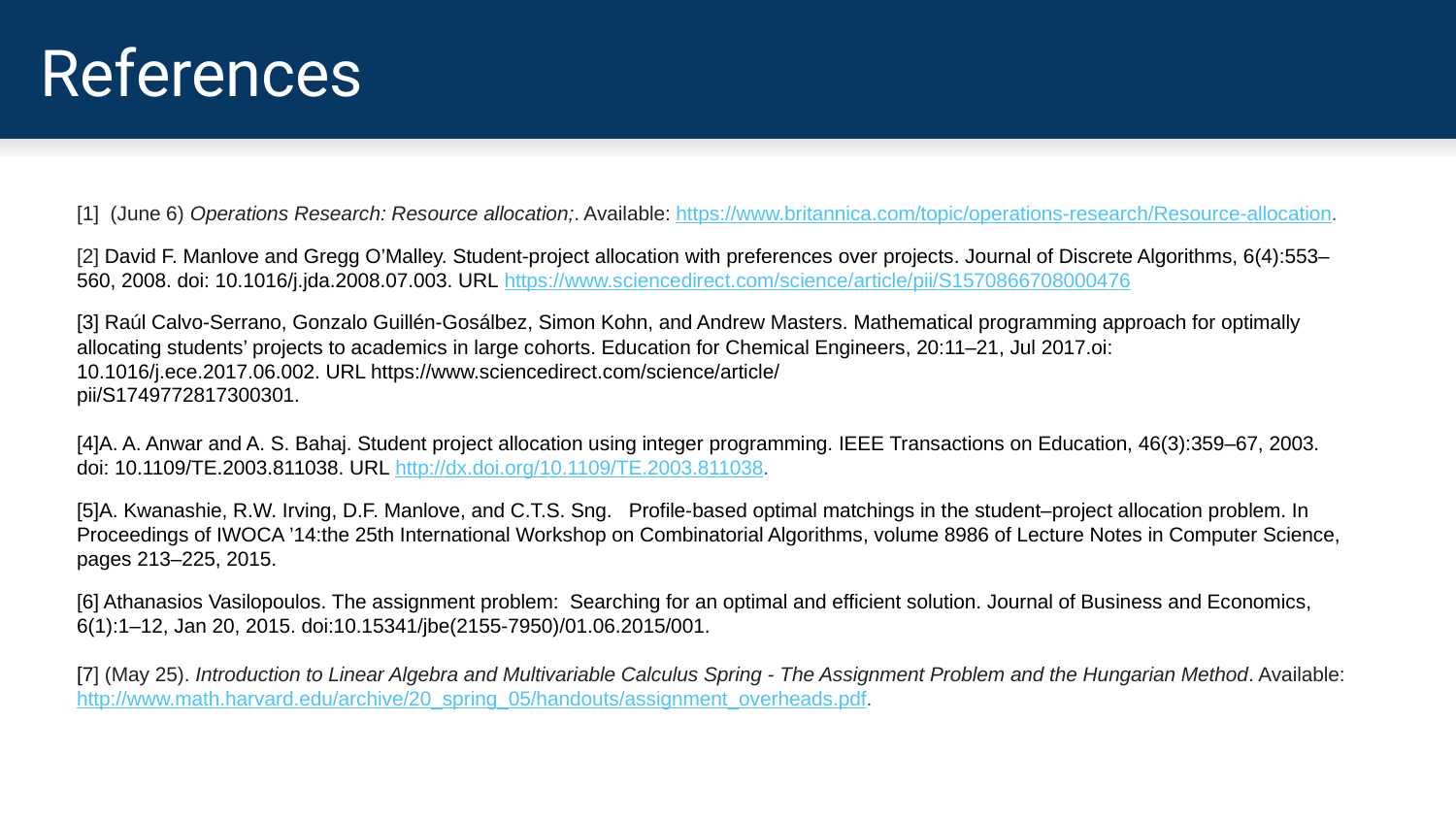

# References
[1]  (June 6) Operations Research: Resource allocation;. Available: https://www.britannica.com/topic/operations-research/Resource-allocation.
[2] David F. Manlove and Gregg O’Malley. Student-project allocation with preferences over projects. Journal of Discrete Algorithms, 6(4):553–560, 2008. doi: 10.1016/j.jda.2008.07.003. URL https://www.sciencedirect.com/science/article/pii/S1570866708000476
[3] Raúl Calvo-Serrano, Gonzalo Guillén-Gosálbez, Simon Kohn, and Andrew Masters. Mathematical programming approach for optimally allocating students’ projects to academics in large cohorts. Education for Chemical Engineers, 20:11–21, Jul 2017.oi: 10.1016/j.ece.2017.06.002. URL https://www.sciencedirect.com/science/article/
pii/S1749772817300301.

[4]A. A. Anwar and A. S. Bahaj. Student project allocation using integer programming. IEEE Transactions on Education, 46(3):359–67, 2003. doi: 10.1109/TE.2003.811038. URL http://dx.doi.org/10.1109/TE.2003.811038.
[5]A. Kwanashie, R.W. Irving, D.F. Manlove, and C.T.S. Sng.   Profile-based optimal matchings in the student–project allocation problem. In Proceedings of IWOCA ’14:the 25th International Workshop on Combinatorial Algorithms, volume 8986 of Lecture Notes in Computer Science, pages 213–225, 2015.
[6] Athanasios Vasilopoulos. The assignment problem:  Searching for an optimal and efficient solution. Journal of Business and Economics, 6(1):1–12, Jan 20, 2015. doi:10.15341/jbe(2155-7950)/01.06.2015/001.

[7] (May 25). Introduction to Linear Algebra and Multivariable Calculus Spring - The Assignment Problem and the Hungarian Method. Available: http://www.math.harvard.edu/archive/20_spring_05/handouts/assignment_overheads.pdf.